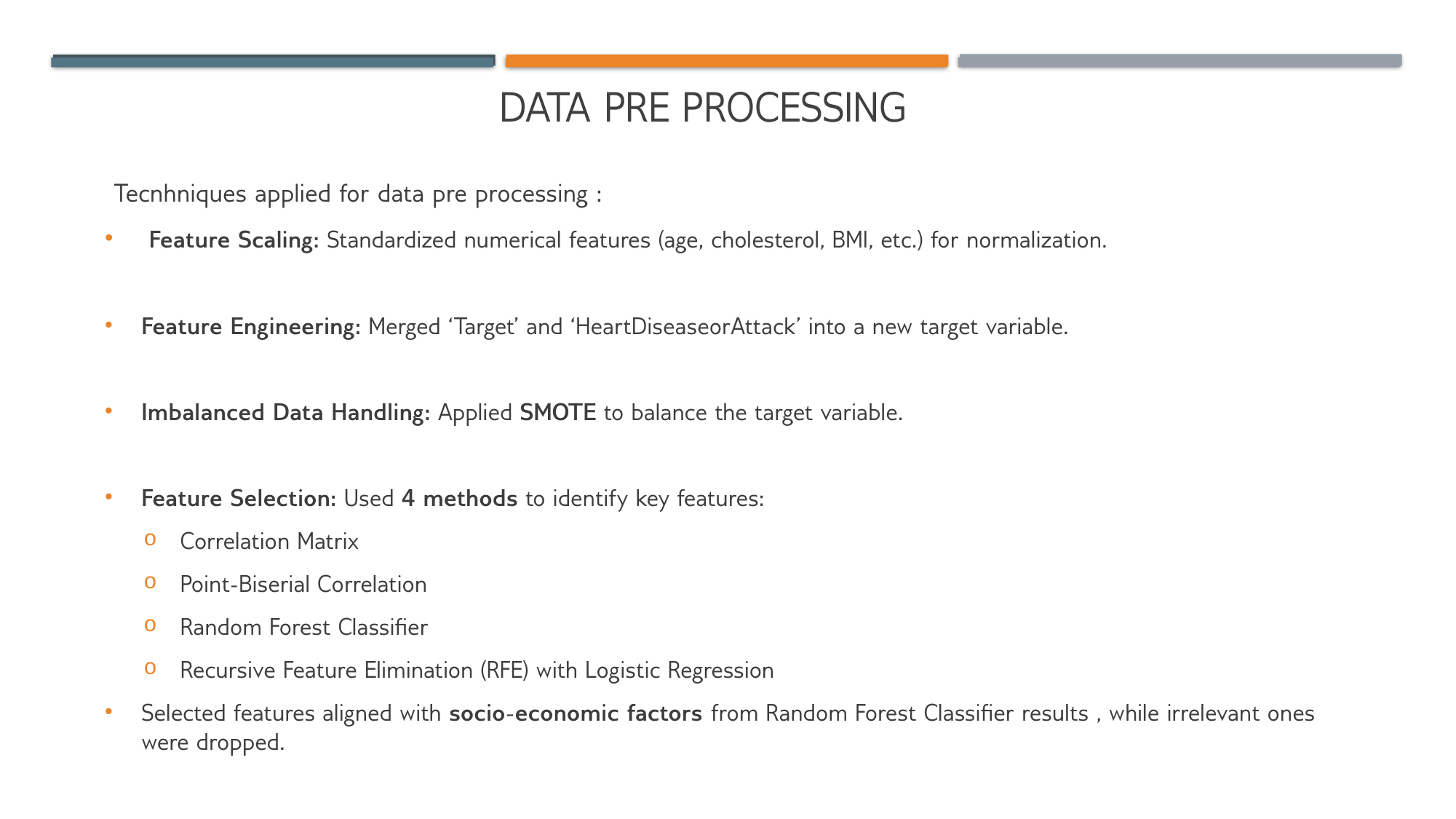

# Data pre processing
 Tecnhniques applied for data pre processing :
 Feature Scaling: Standardized numerical features (age, cholesterol, BMI, etc.) for normalization.

Feature Engineering: Merged ‘Target’ and ‘HeartDiseaseorAttack’ into a new target variable.

Imbalanced Data Handling: Applied SMOTE to balance the target variable.

Feature Selection: Used 4 methods to identify key features:
Correlation Matrix
Point-Biserial Correlation
Random Forest Classifier
Recursive Feature Elimination (RFE) with Logistic Regression
Selected features aligned with socio-economic factors from Random Forest Classifier results , while irrelevant ones were dropped.